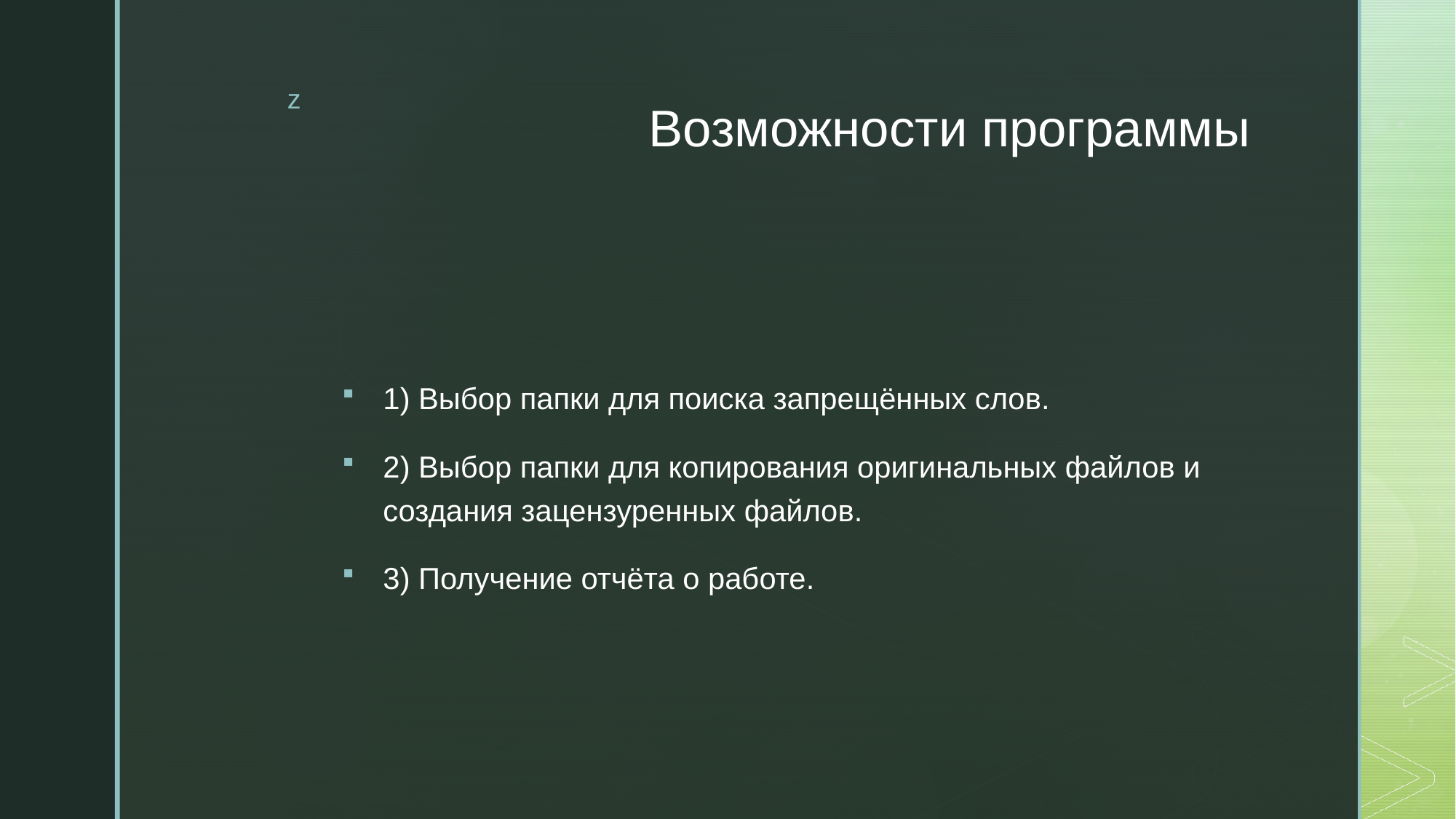

# Возможности программы
1) Выбор папки для поиска запрещённых слов.
2) Выбор папки для копирования оригинальных файлов и создания зацензуренных файлов.
3) Получение отчёта о работе.